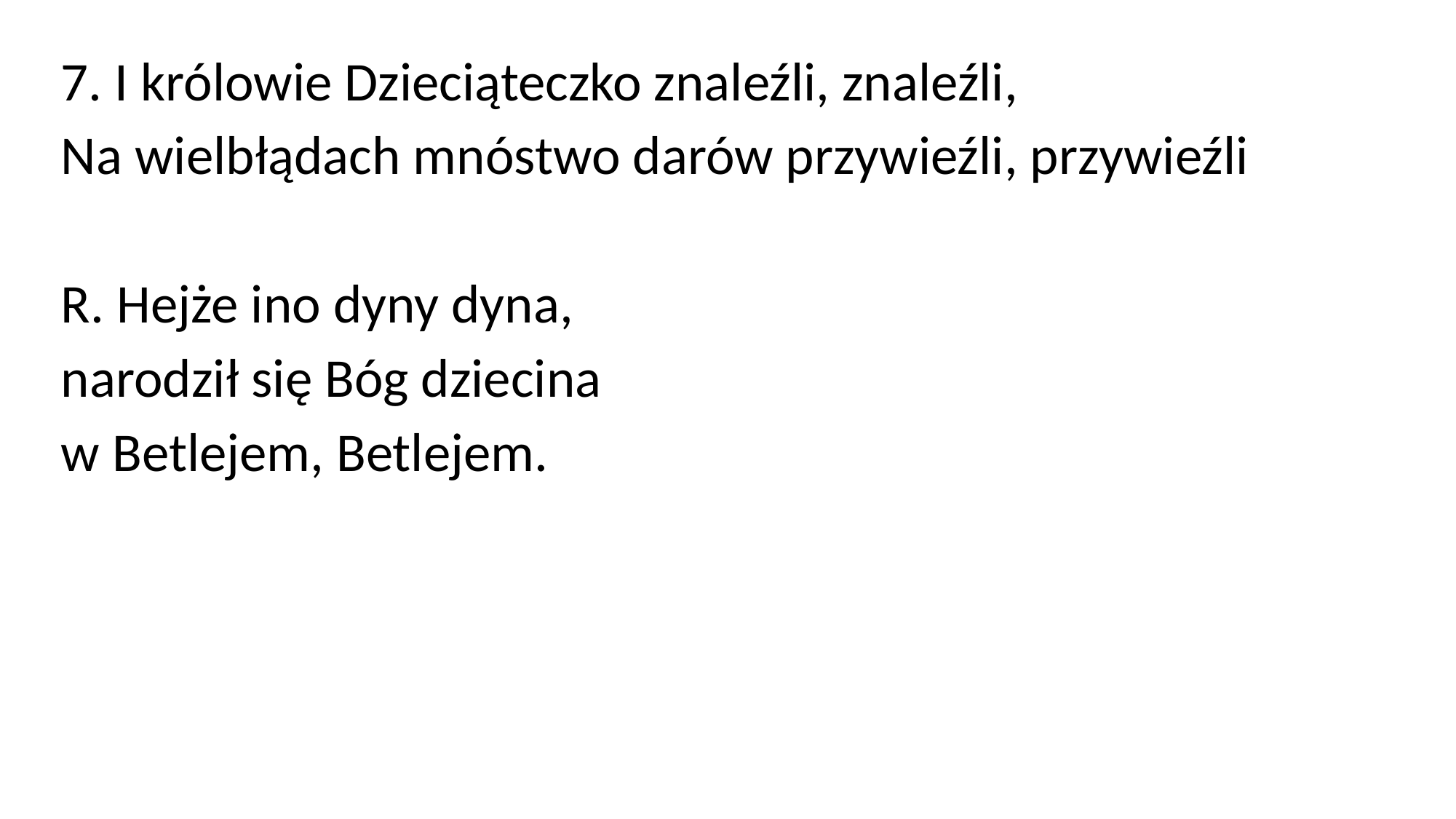

7. I królowie Dzieciąteczko znaleźli, znaleźli,
Na wielbłądach mnóstwo darów przywieźli, przywieźli

R. Hejże ino dyny dyna,
narodził się Bóg dziecina
w Betlejem, Betlejem.